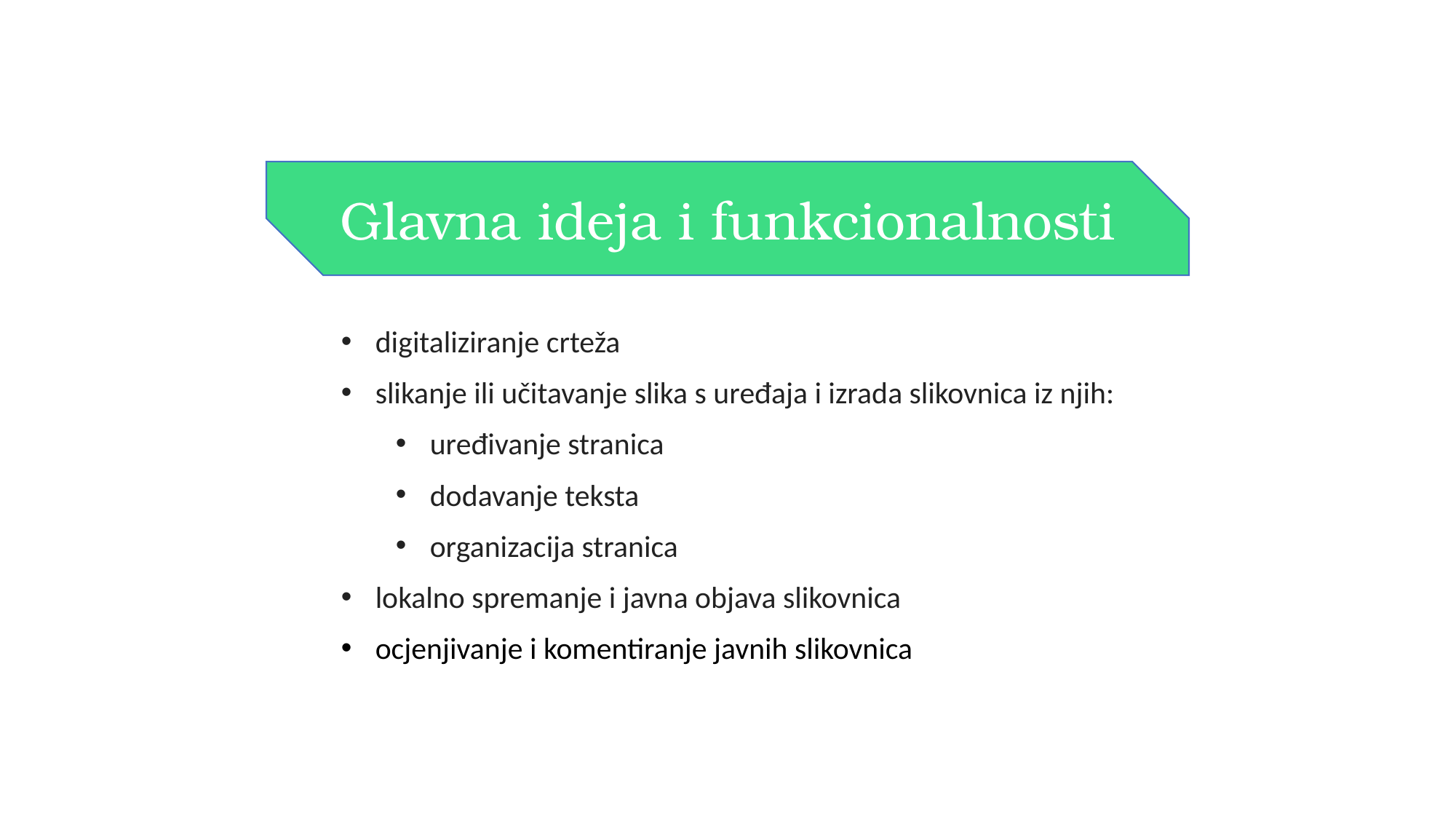

Glavna ideja i funkcionalnosti
digitaliziranje crteža
slikanje ili učitavanje slika s uređaja i izrada slikovnica iz njih:
uređivanje stranica
dodavanje teksta
organizacija stranica
lokalno spremanje i javna objava slikovnica
ocjenjivanje i komentiranje javnih slikovnica